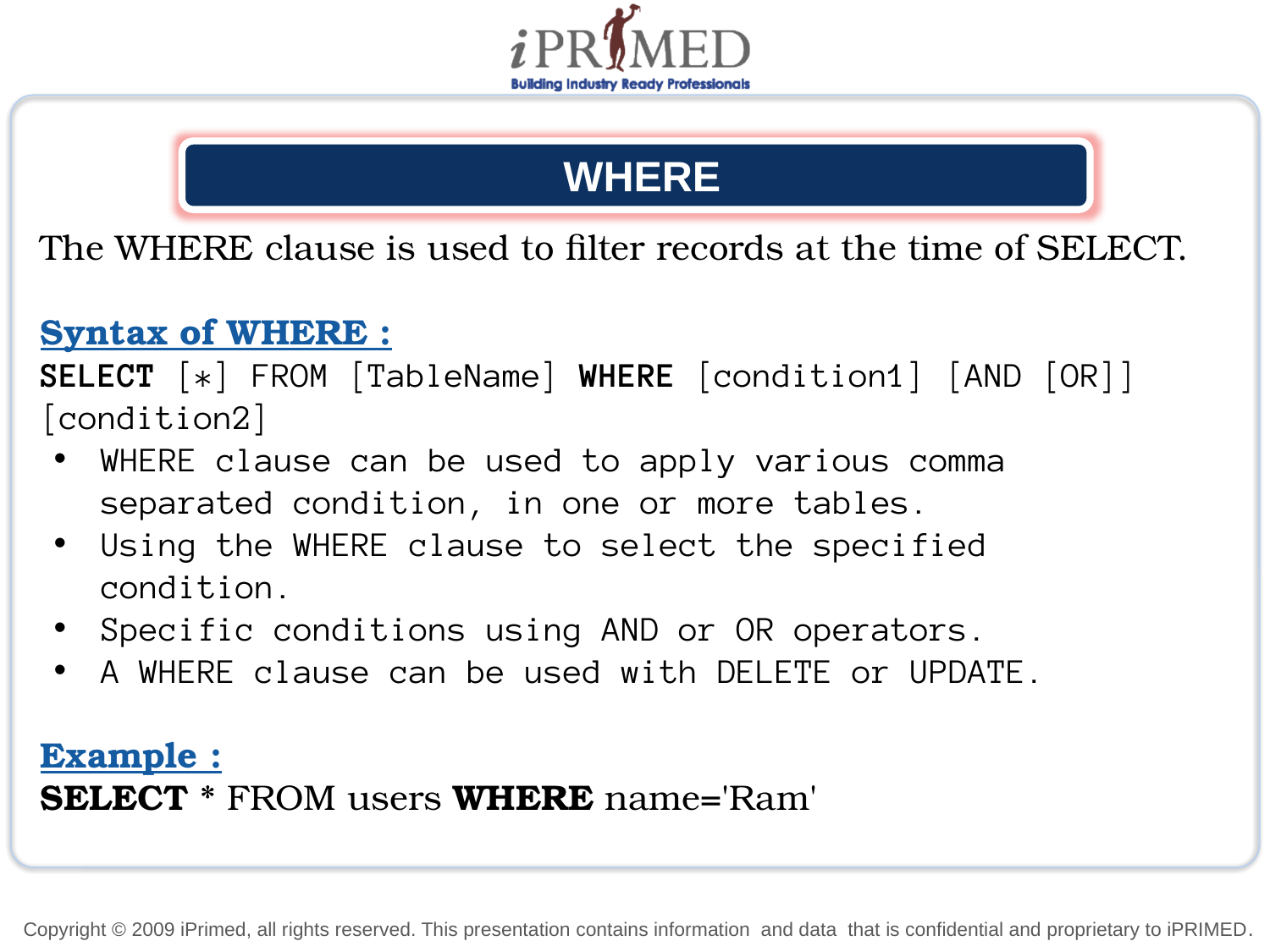

WHERE
The WHERE clause is used to filter records at the time of SELECT.

Syntax of WHERE :
SELECT [*] FROM [TableName] WHERE [condition1] [AND [OR]] [condition2]
WHERE clause can be used to apply various comma separated condition, in one or more tables.
Using the WHERE clause to select the specified condition.
Specific conditions using AND or OR operators.
A WHERE clause can be used with DELETE or UPDATE.

Example :
SELECT * FROM users WHERE name='Ram'